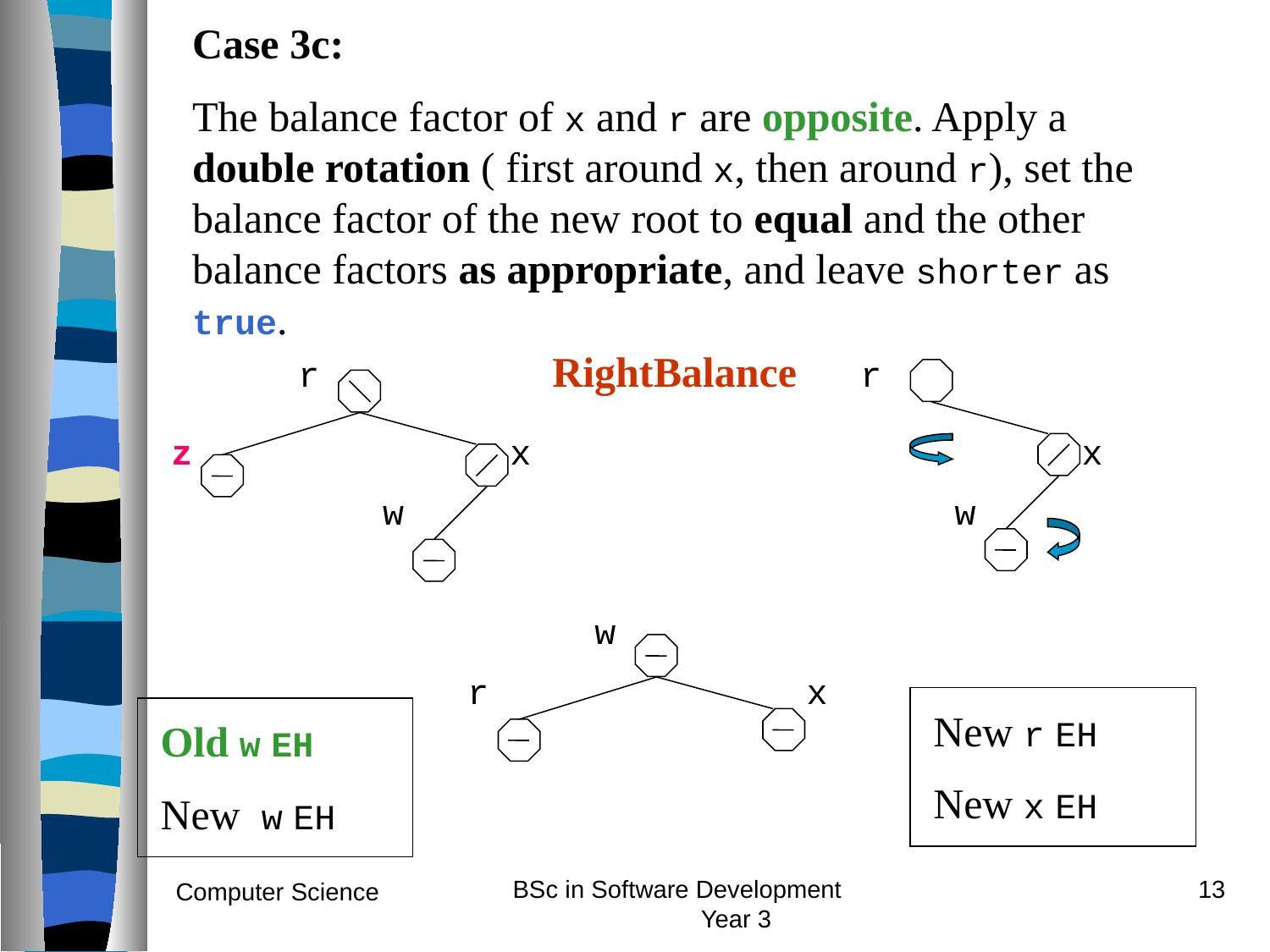

Case 3c:
The balance factor of x and r are opposite. Apply a double rotation ( first around x, then around r), set the balance factor of the new root to equal and the other balance factors as appropriate, and leave shorter as true.
    r           RightBalance   r

z               x                          x
          w                          w

                    w
              r               x

New r EH
New x EH
Old w EH
New  w EH

BSc in Software Development                  Year 3
13
Computer Science